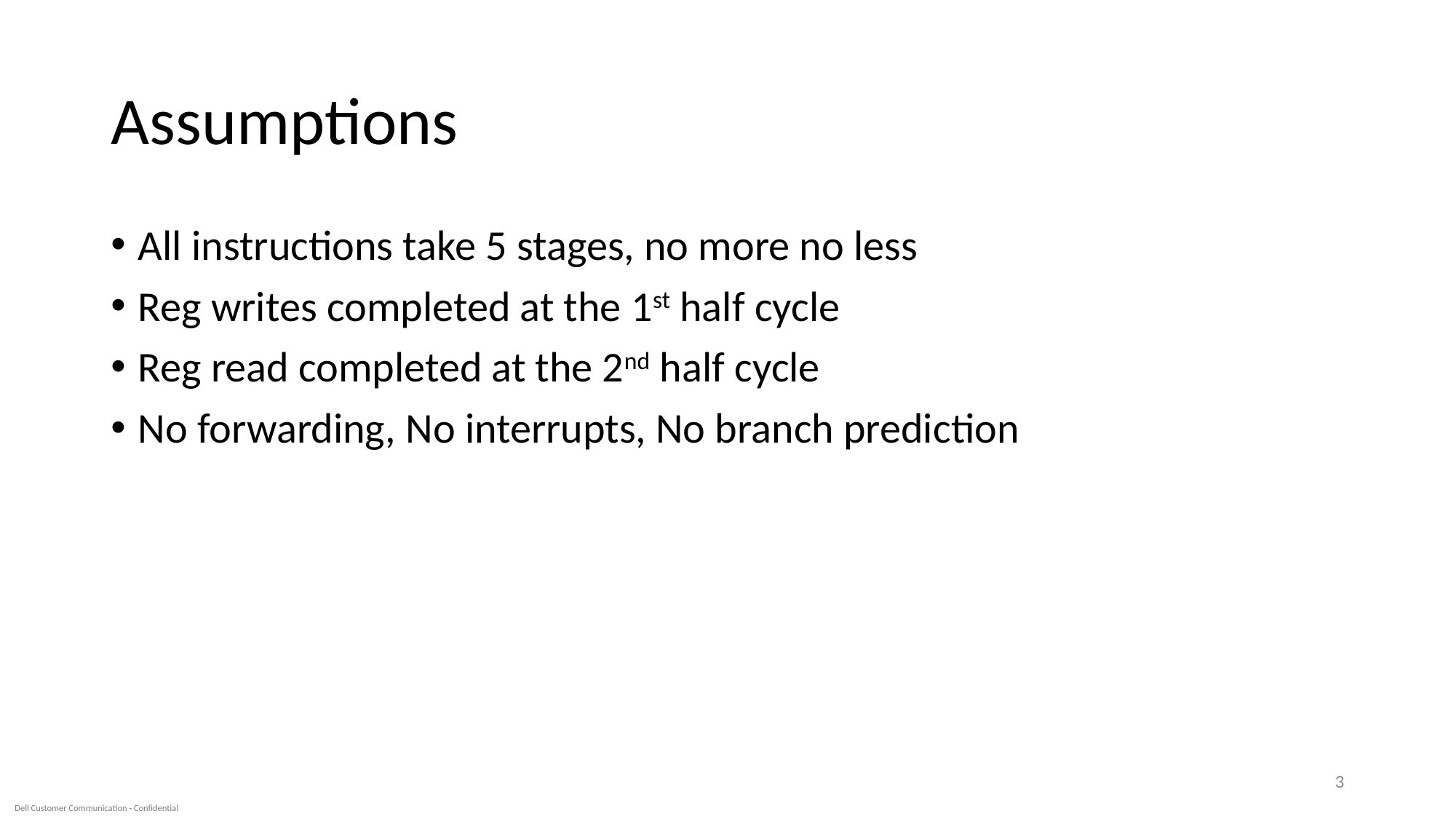

# Assumptions
All instructions take 5 stages, no more no less
Reg writes completed at the 1st half cycle
Reg read completed at the 2nd half cycle
No forwarding, No interrupts, No branch prediction

3